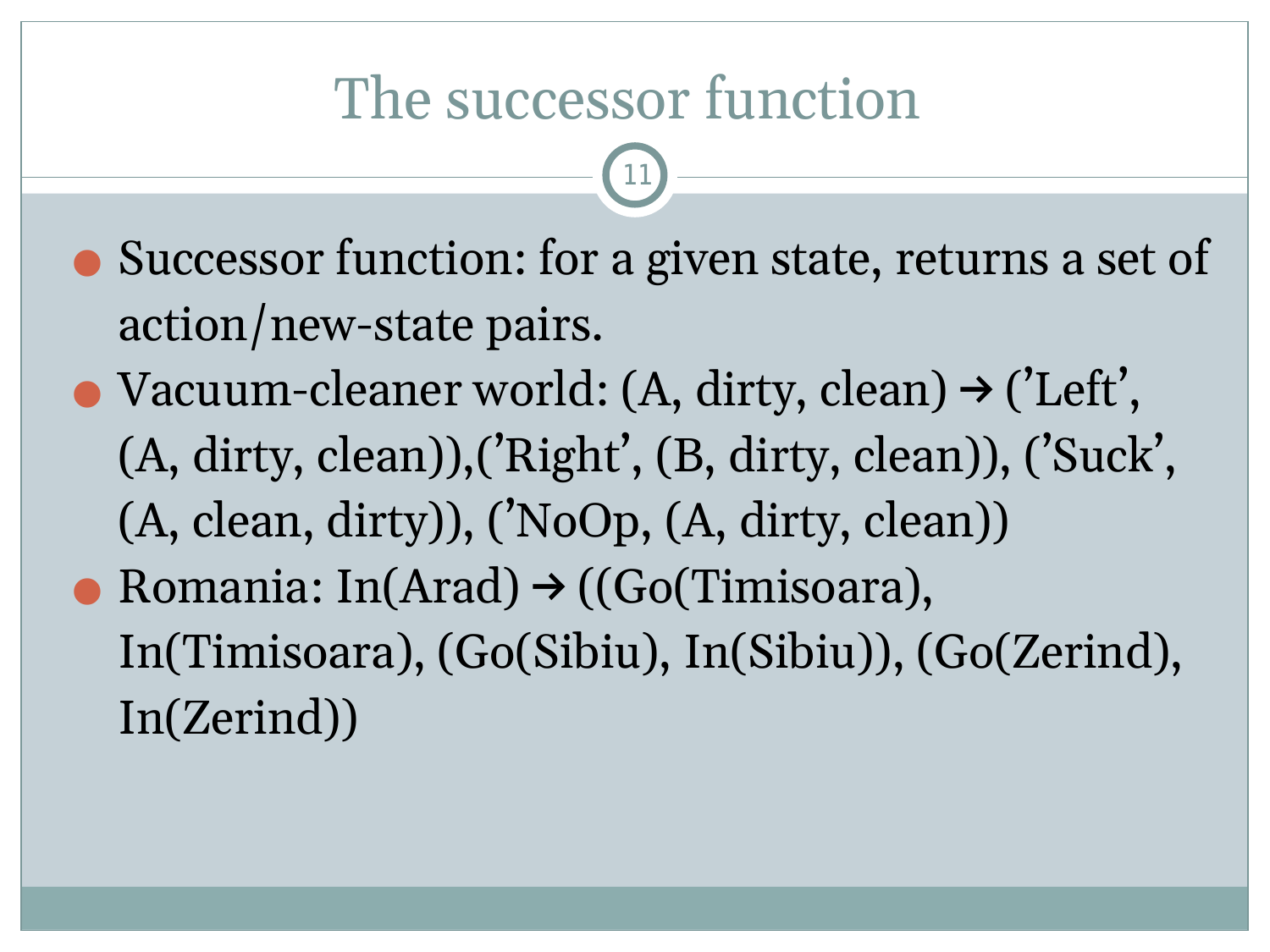

# The successor function
11
Successor function: for a given state, returns a set of action/new-state pairs.
Vacuum-cleaner world: (A, dirty, clean) → (’Left’, (A, dirty, clean)),(’Right’, (B, dirty, clean)), (’Suck’, (A, clean, dirty)), (’NoOp, (A, dirty, clean))
Romania: In(Arad) → ((Go(Timisoara), In(Timisoara), (Go(Sibiu), In(Sibiu)), (Go(Zerind), In(Zerind))